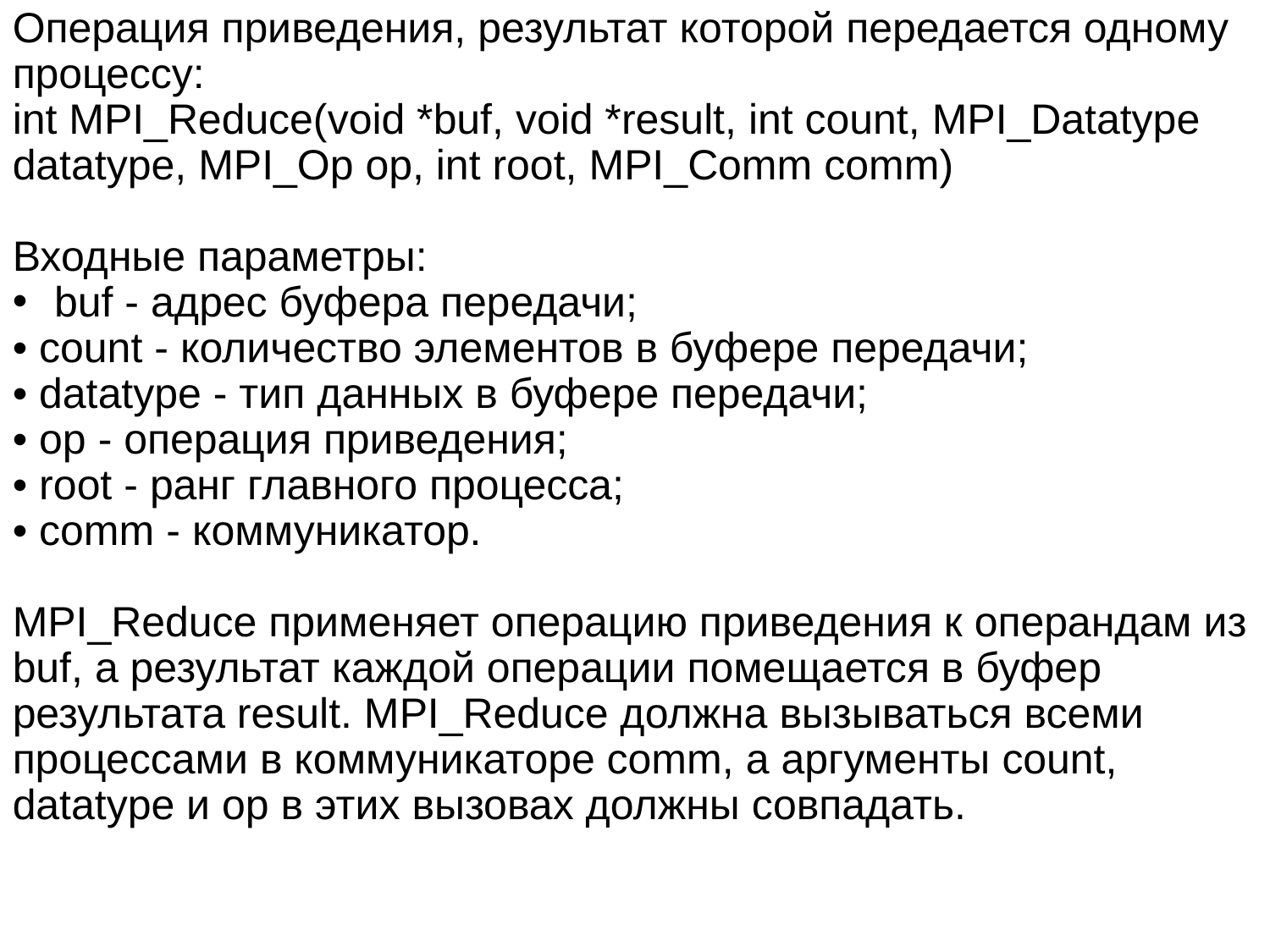

Операция приведения, результат которой передается одному процессу:
int MPI_Reduce(void *buf, void *result, int count, MPI_Datatype datatype, MPI_Op op, int root, MPI_Comm comm)

Входные параметры:
 buf - адрес буфера передачи;
• count - количество элементов в буфере передачи;
• datatype - тип данных в буфере передачи;
• op - операция приведения;
• root - ранг главного процесса;
• comm - коммуникатор.

MPI_Reduce применяет операцию приведения к операндам из buf, а результат каждой операции помещается в буфер результата result. MPI_Reduce должна вызываться всеми процессами в коммуникаторе comm, а аргументы count, datatype и op в этих вызовах должны совпадать.